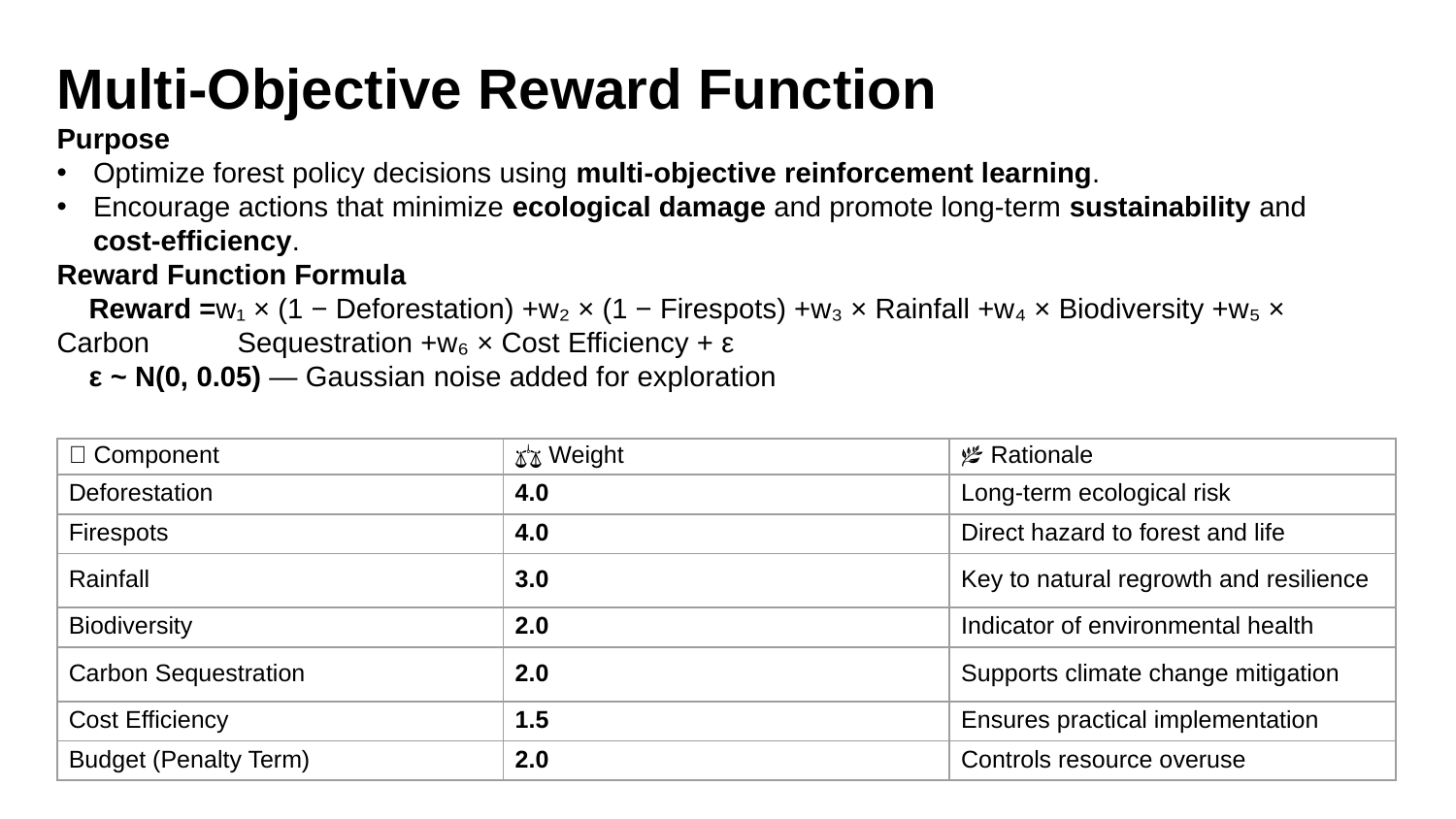

|  |  |  |
| --- | --- | --- |
|  |  |  |
|  |  |  |
|  |  |  |
|  |  |  |
|  |  |  |
|  |  |  |
|  |  |  |
|  |  |  |
Multi-Objective Reward Function
Purpose
Optimize forest policy decisions using multi-objective reinforcement learning.
Encourage actions that minimize ecological damage and promote long-term sustainability and cost-efficiency.
Reward Function Formula
    Reward =w₁ × (1 − Deforestation) +w₂ × (1 − Firespots) +w₃ × Rainfall +w₄ × Biodiversity +w₅ × Carbon           Sequestration +w₆ × Cost Efficiency + ε
    ε ~ N(0, 0.05) — Gaussian noise added for exploration
| 🧩 Component | ⚖️ Weight | 🌿 Rationale |
| --- | --- | --- |
| Deforestation | 4.0 | Long-term ecological risk |
| Firespots | 4.0 | Direct hazard to forest and life |
| Rainfall | 3.0 | Key to natural regrowth and resilience |
| Biodiversity | 2.0 | Indicator of environmental health |
| Carbon Sequestration | 2.0 | Supports climate change mitigation |
| Cost Efficiency | 1.5 | Ensures practical implementation |
| Budget (Penalty Term) | 2.0 | Controls resource overuse |